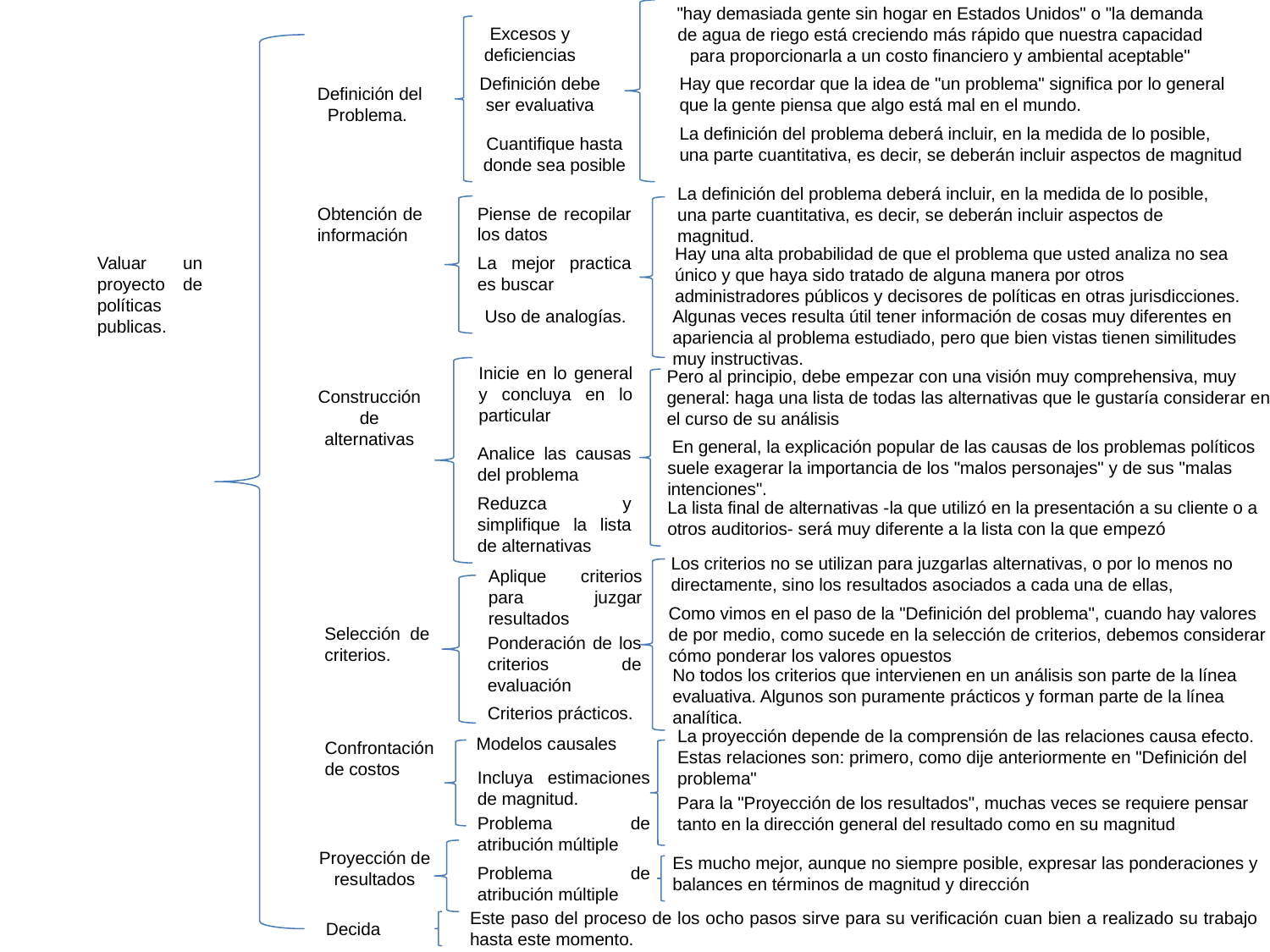

"hay demasiada gente sin hogar en Estados Unidos" o "la demanda de agua de riego está creciendo más rápido que nuestra capacidad para proporcionarla a un costo financiero y ambiental aceptable"

Excesos y deficiencias

Definición debe ser evaluativa
Hay que recordar que la idea de "un problema" significa por lo general que la gente piensa que algo está mal en el mundo.
Definición del Problema.
La definición del problema deberá incluir, en la medida de lo posible, una parte cuantitativa, es decir, se deberán incluir aspectos de magnitud
Cuantifique hasta donde sea posible
La definición del problema deberá incluir, en la medida de lo posible, una parte cuantitativa, es decir, se deberán incluir aspectos de magnitud.

Piense de recopilar los datos
Obtención de información

Hay una alta probabilidad de que el problema que usted analiza no sea único y que haya sido tratado de alguna manera por otros administradores públicos y decisores de políticas en otras jurisdicciones.
Valuar un proyecto de políticas publicas.
La mejor practica es buscar
Uso de analogías.
Algunas veces resulta útil tener información de cosas muy diferentes en apariencia al problema estudiado, pero que bien vistas tienen similitudes muy instructivas.
Inicie en lo general y concluya en lo particular

Pero al principio, debe empezar con una visión muy comprehensiva, muy general: haga una lista de todas las alternativas que le gustaría considerar en el curso de su análisis

Construcción de alternativas
 En general, la explicación popular de las causas de los problemas políticos suele exagerar la importancia de los "malos personajes" y de sus "malas intenciones".
Analice las causas del problema
Reduzca y simplifique la lista de alternativas
La lista final de alternativas -la que utilizó en la presentación a su cliente o a otros auditorios- será muy diferente a la lista con la que empezó
Los criterios no se utilizan para juzgarlas alternativas, o por lo menos no directamente, sino los resultados asociados a cada una de ellas,
Aplique criterios para juzgar resultados

Como vimos en el paso de la "Definición del problema", cuando hay valores de por medio, como sucede en la selección de criterios, debemos considerar cómo ponderar los valores opuestos
Selección de criterios.
Ponderación de los criterios de evaluación
No todos los criterios que intervienen en un análisis son parte de la línea evaluativa. Algunos son puramente prácticos y forman parte de la línea analítica.
Criterios prácticos.
La proyección depende de la comprensión de las relaciones causa efecto. Estas relaciones son: primero, como dije anteriormente en "Definición del problema"
Modelos causales
Confrontación de costos

Incluya estimaciones de magnitud.
Para la "Proyección de los resultados", muchas veces se requiere pensar tanto en la dirección general del resultado como en su magnitud
Problema de atribución múltiple
Proyección de resultados

Es mucho mejor, aunque no siempre posible, expresar las ponderaciones y balances en términos de magnitud y dirección
Problema de atribución múltiple

Este paso del proceso de los ocho pasos sirve para su verificación cuan bien a realizado su trabajo hasta este momento.
Decida